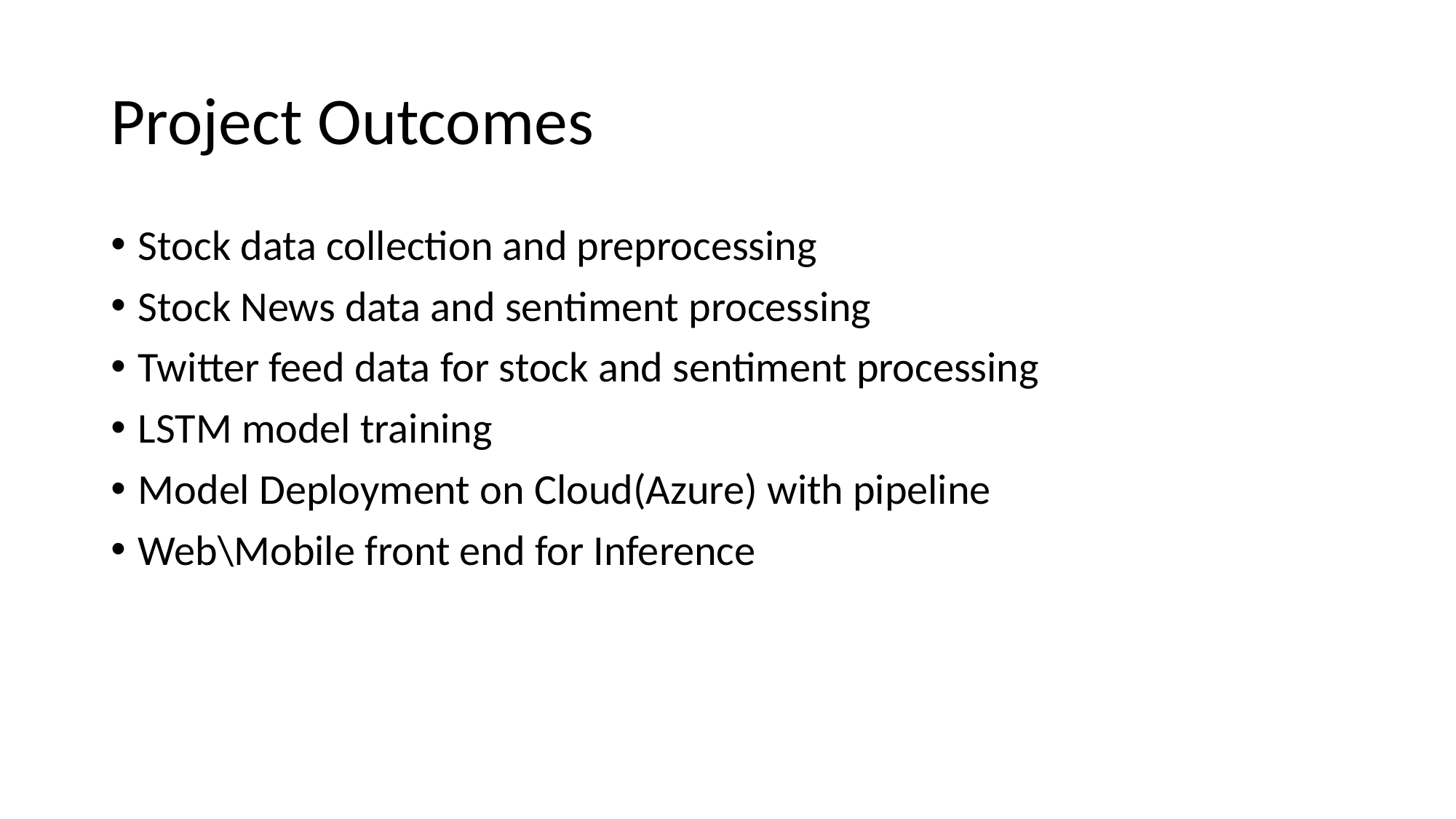

# Project Outcomes
Stock data collection and preprocessing
Stock News data and sentiment processing
Twitter feed data for stock and sentiment processing
LSTM model training
Model Deployment on Cloud(Azure) with pipeline
Web\Mobile front end for Inference